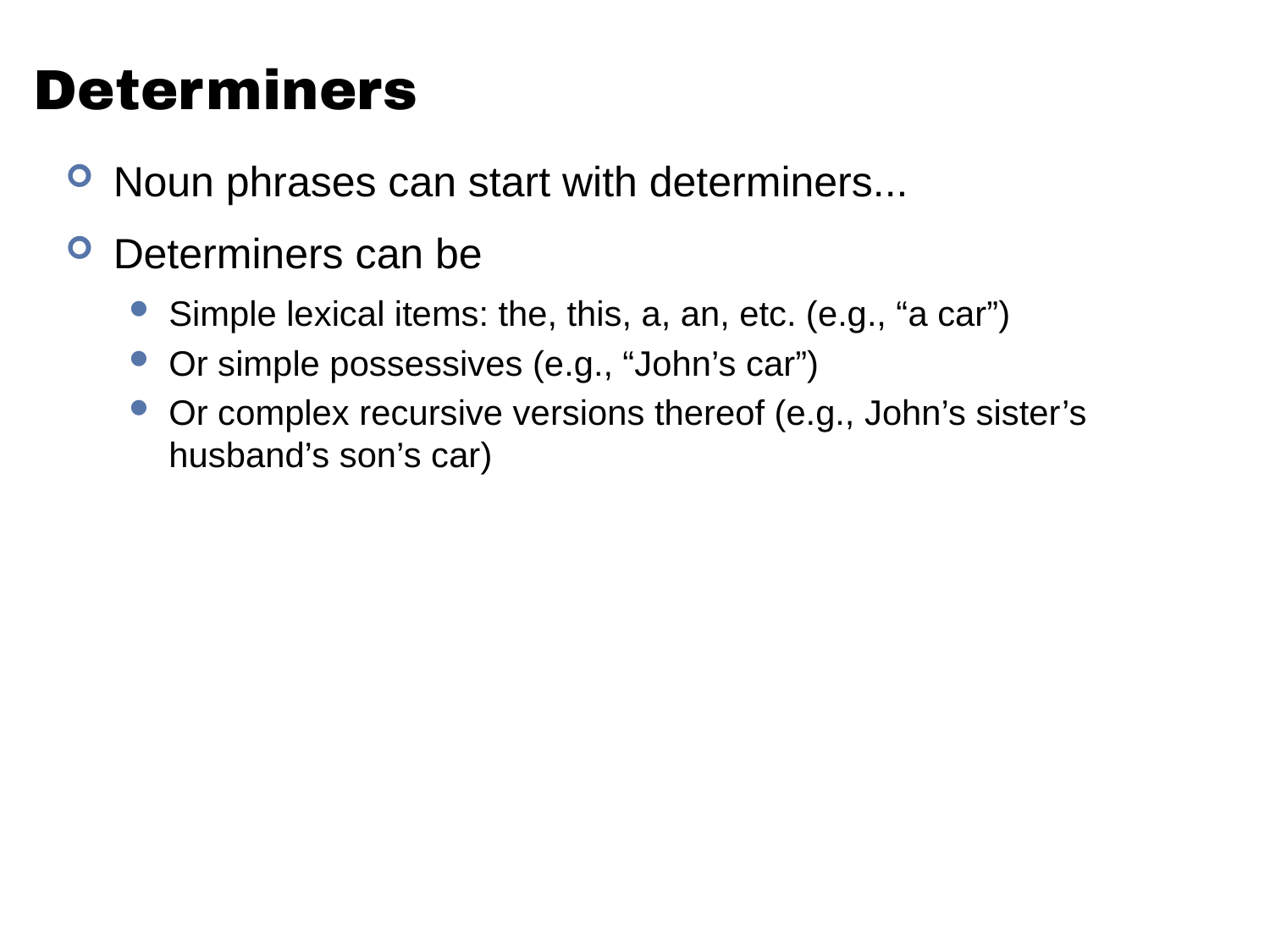

# Determiners
Noun phrases can start with determiners...
Determiners can be
Simple lexical items: the, this, a, an, etc. (e.g., “a car”)
Or simple possessives (e.g., “John’s car”)
Or complex recursive versions thereof (e.g., John’s sister’s husband’s son’s car)